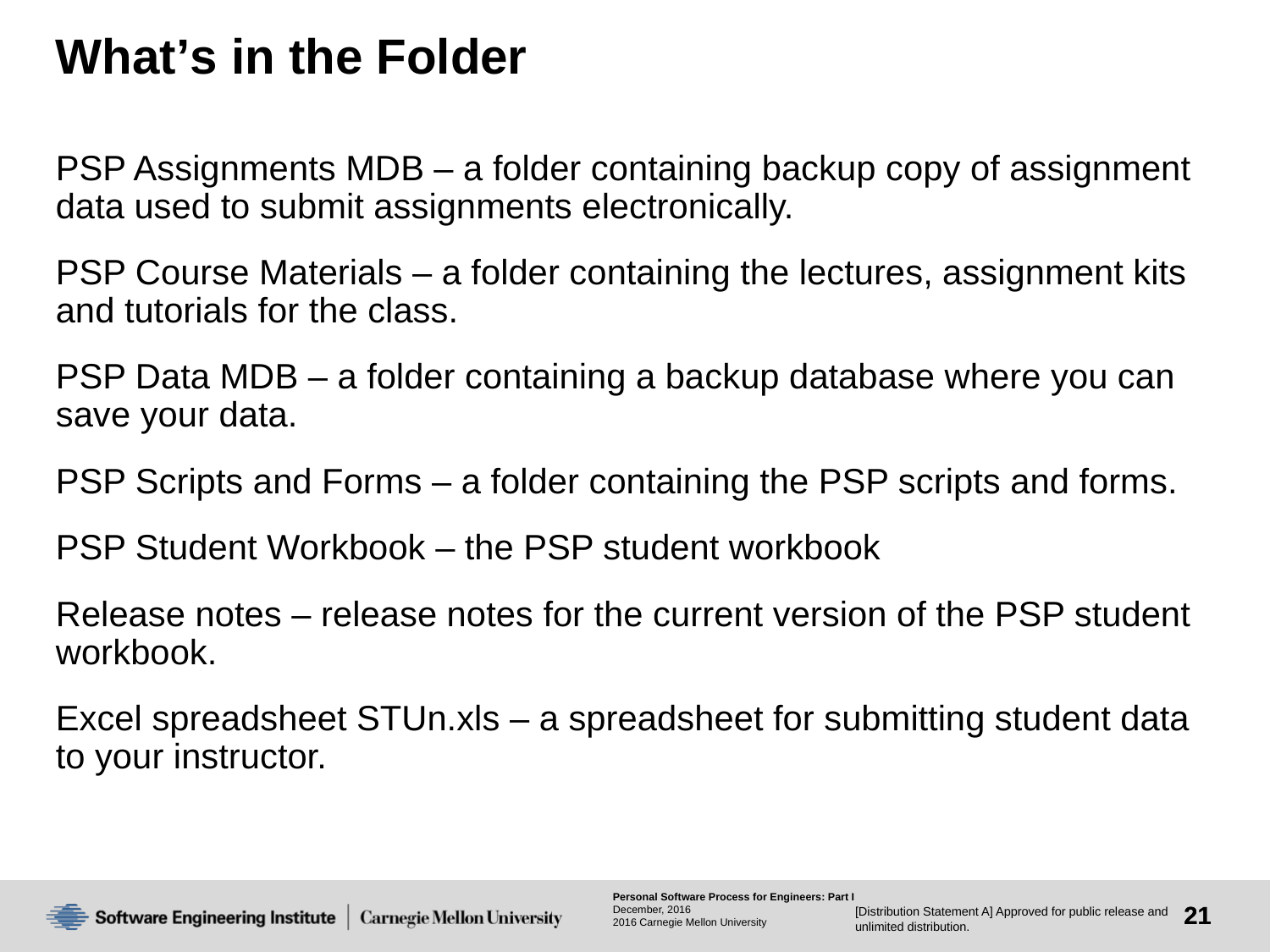

# What’s in the Folder
PSP Assignments MDB – a folder containing backup copy of assignment data used to submit assignments electronically.
PSP Course Materials – a folder containing the lectures, assignment kits and tutorials for the class.
PSP Data MDB – a folder containing a backup database where you can save your data.
PSP Scripts and Forms – a folder containing the PSP scripts and forms.
PSP Student Workbook – the PSP student workbook
Release notes – release notes for the current version of the PSP student workbook.
Excel spreadsheet STUn.xls – a spreadsheet for submitting student data to your instructor.